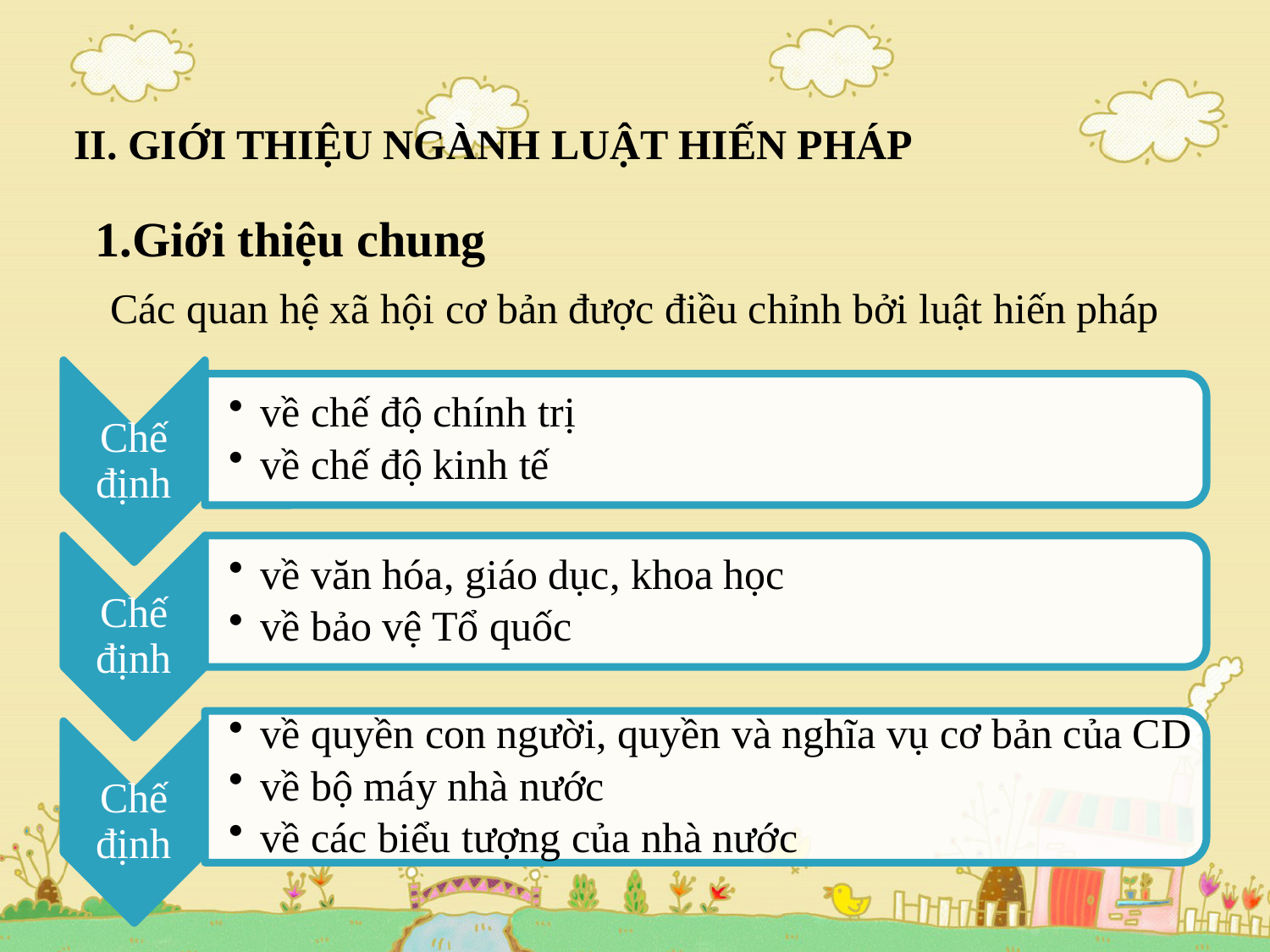

# II. GIỚI THIỆU NGÀNH LUẬT HIẾN PHÁP
Giới thiệu chung

Các quan hệ xã hội cơ bản được điều chỉnh bởi luật hiến pháp
Chế định
về chế độ chính trị
về chế độ kinh tế
Chế định
về văn hóa, giáo dục, khoa học
về bảo vệ Tổ quốc
Chế định
về quyền con người, quyền và nghĩa vụ cơ bản của CD
về bộ máy nhà nước
về các biểu tượng của nhà nước